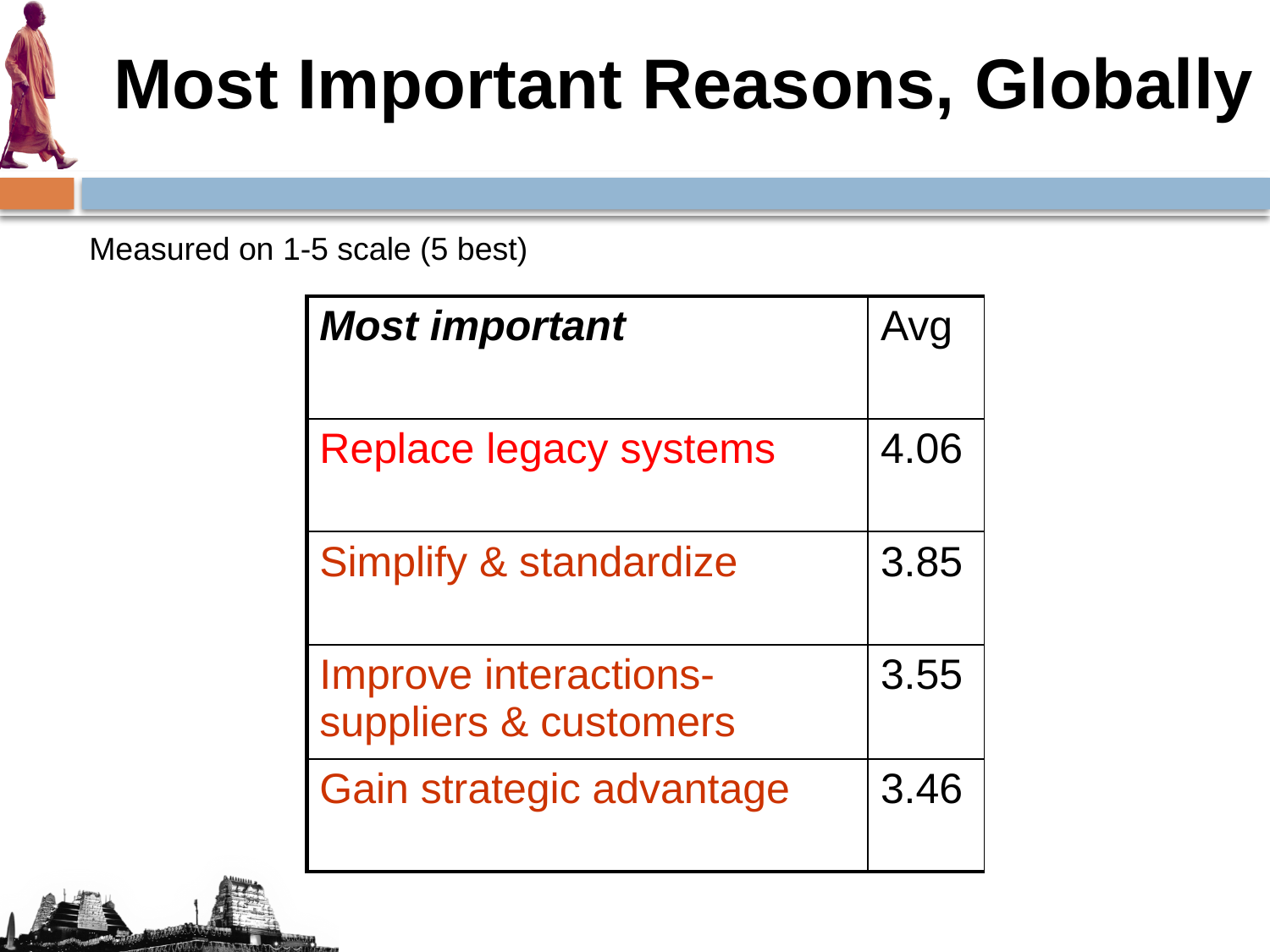

Most Important Reasons, Globally
Measured on 1-5 scale (5 best)
| Most important | Avg |
| --- | --- |
| Replace legacy systems | 4.06 |
| Simplify & standardize | 3.85 |
| Improve interactions-suppliers & customers | 3.55 |
| Gain strategic advantage | 3.46 |